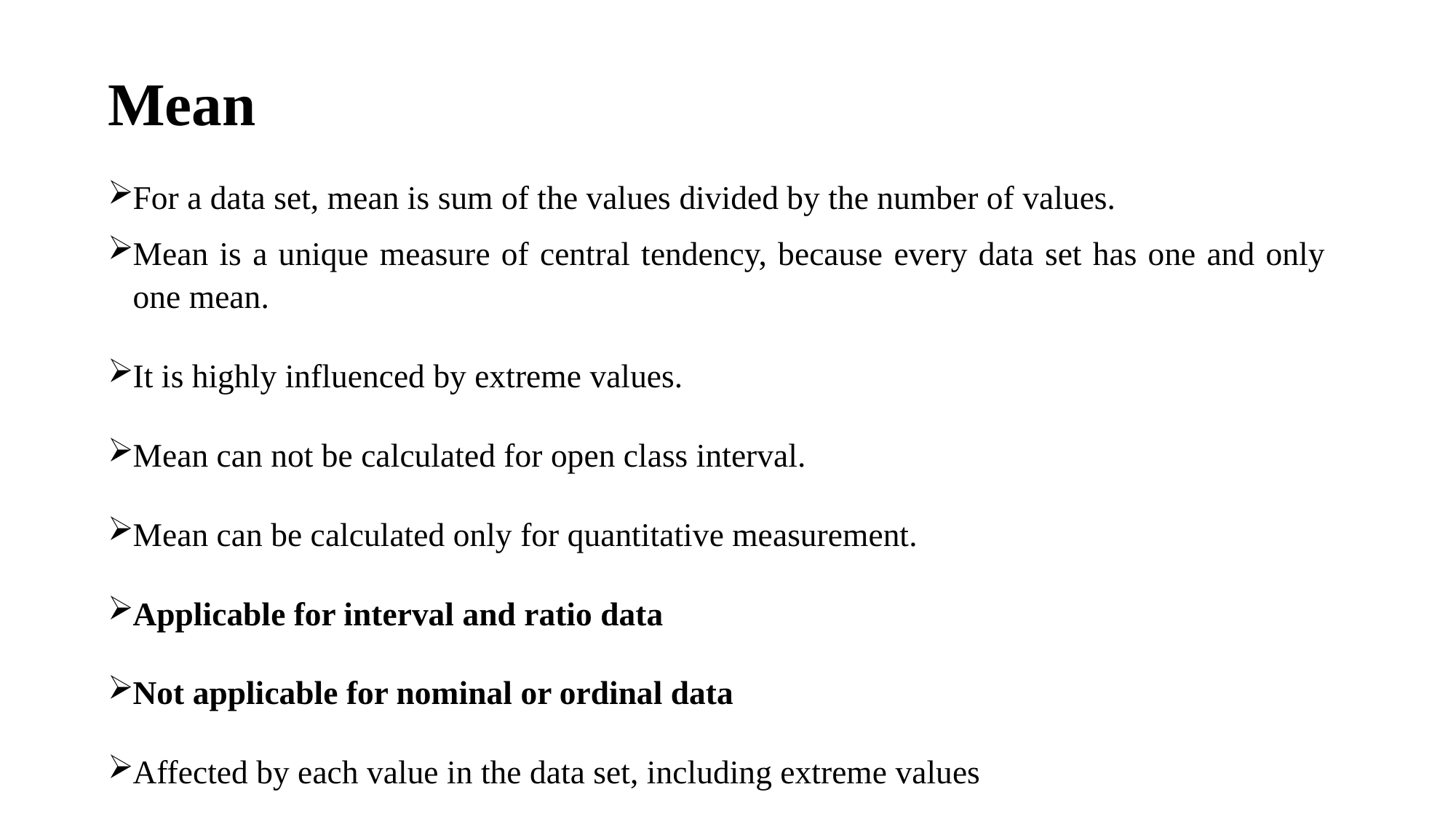

# Mean
For a data set, mean is sum of the values divided by the number of values.
Mean is a unique measure of central tendency, because every data set has one and only one mean.
It is highly influenced by extreme values.
Mean can not be calculated for open class interval.
Mean can be calculated only for quantitative measurement.
Applicable for interval and ratio data
Not applicable for nominal or ordinal data
Affected by each value in the data set, including extreme values